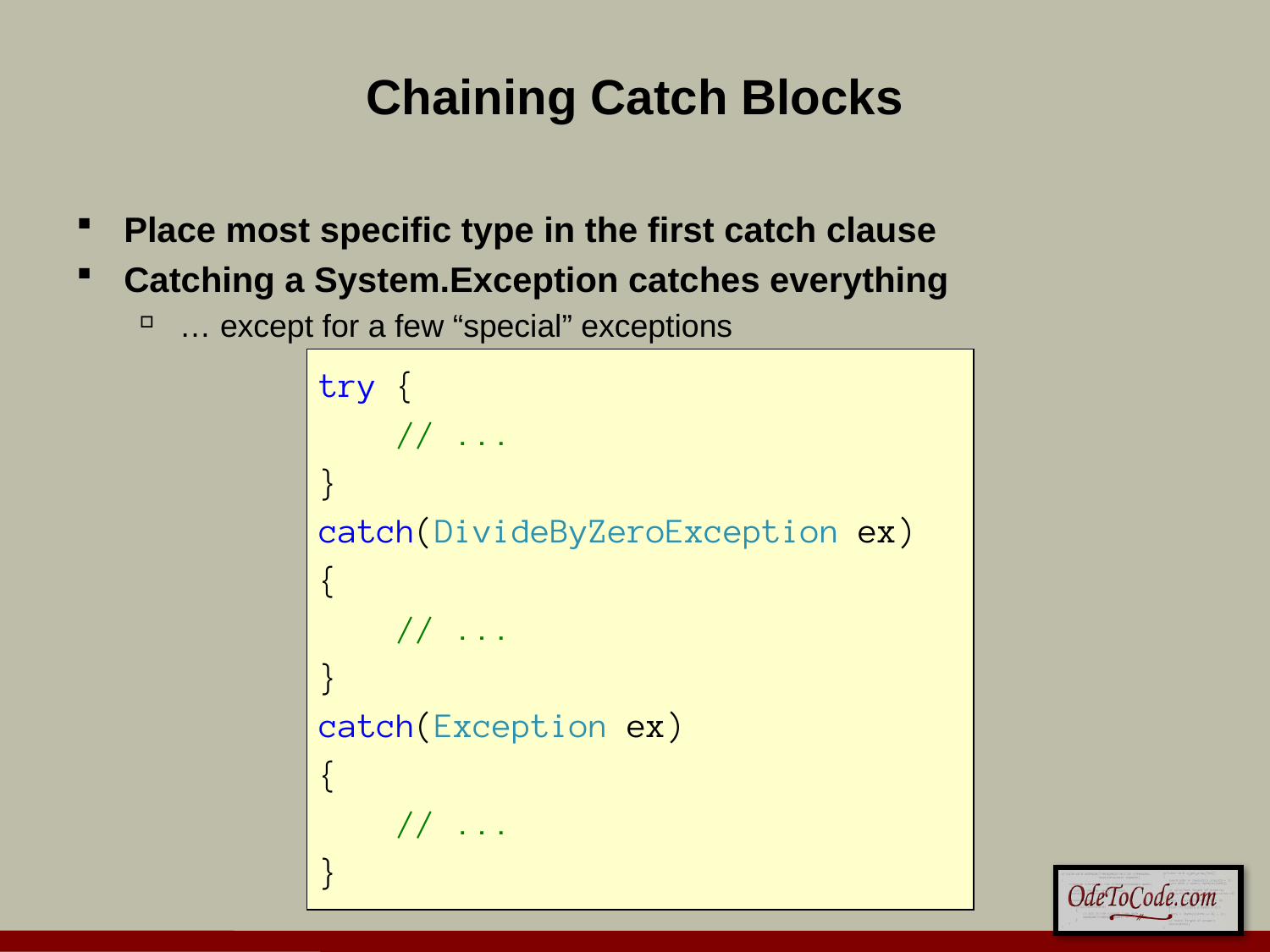

# Chaining Catch Blocks
Place most specific type in the first catch clause
Catching a System.Exception catches everything
… except for a few “special” exceptions
try {
    // ...
}
catch(DivideByZeroException ex)
{
    // ...
}
catch(Exception ex)
{
    // ...
}